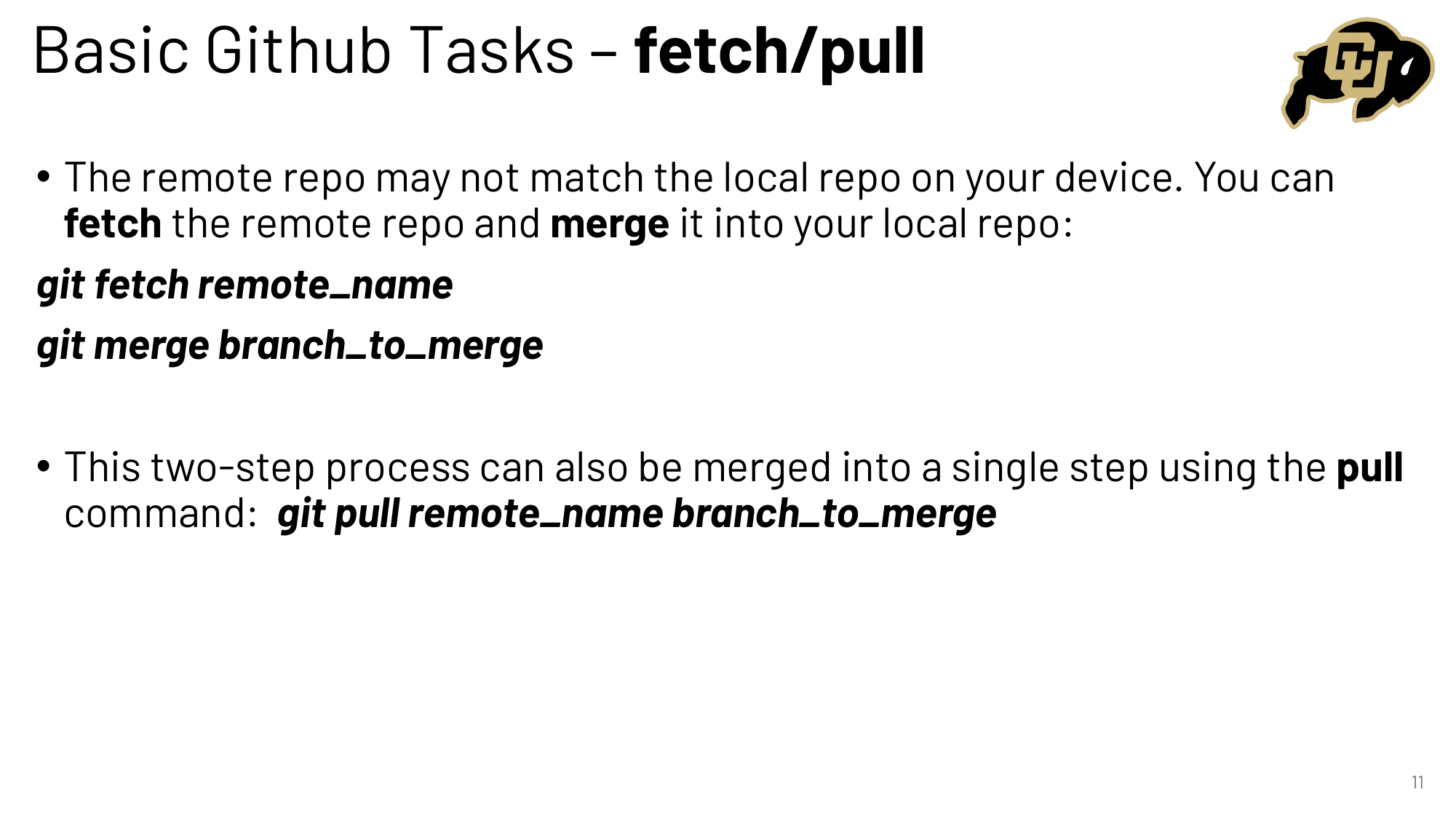

# Basic Github Tasks – fetch/pull
The remote repo may not match the local repo on your device. You can fetch the remote repo and merge it into your local repo:
git fetch remote_name
git merge branch_to_merge

This two-step process can also be merged into a single step using the pull command:  git pull remote_name branch_to_merge

11